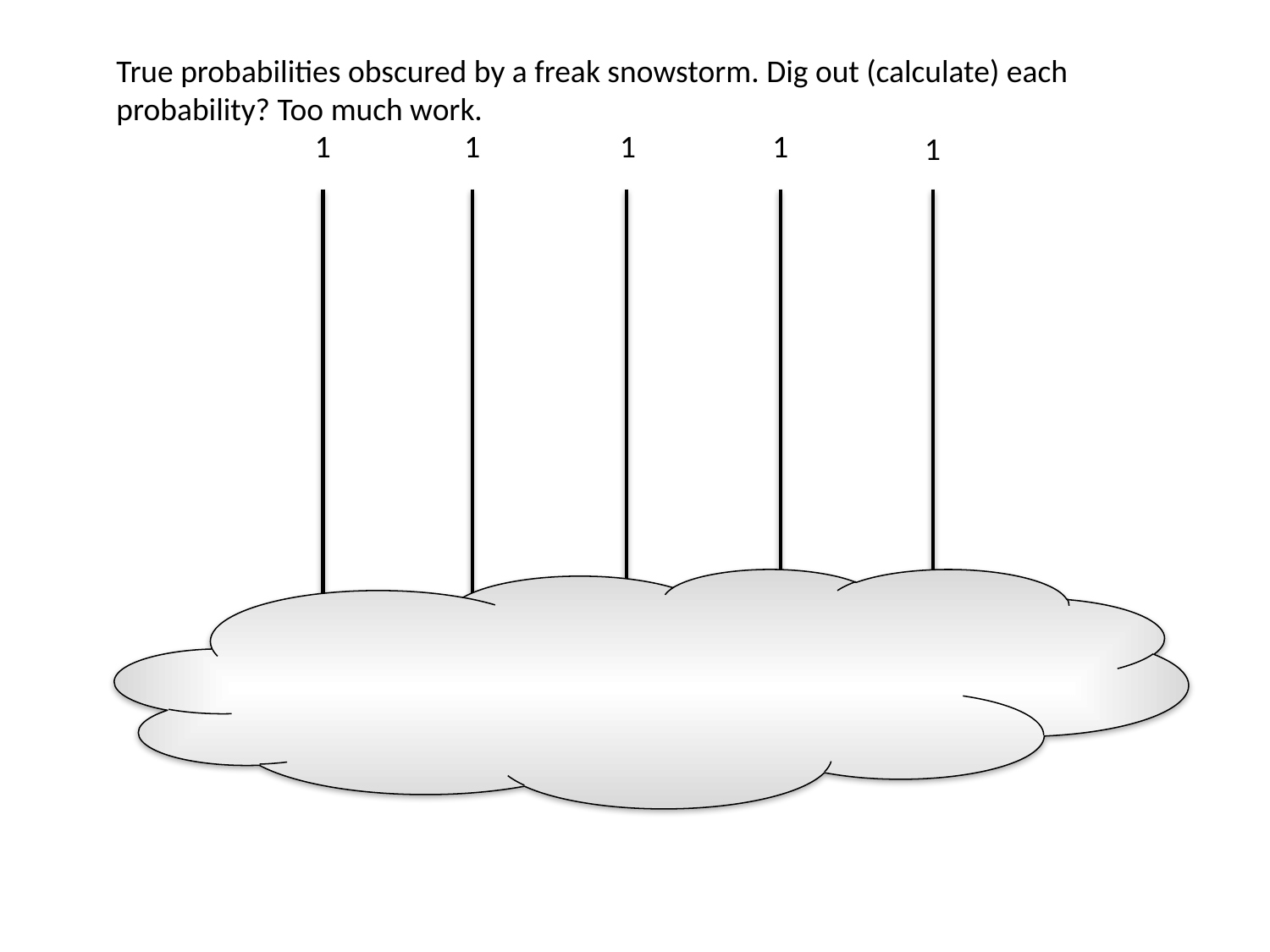

True probabilities obscured by a freak snowstorm. Dig out (calculate) each probability? Too much work.
1
1
1
1
1
p2

p4
p1
p5
p3